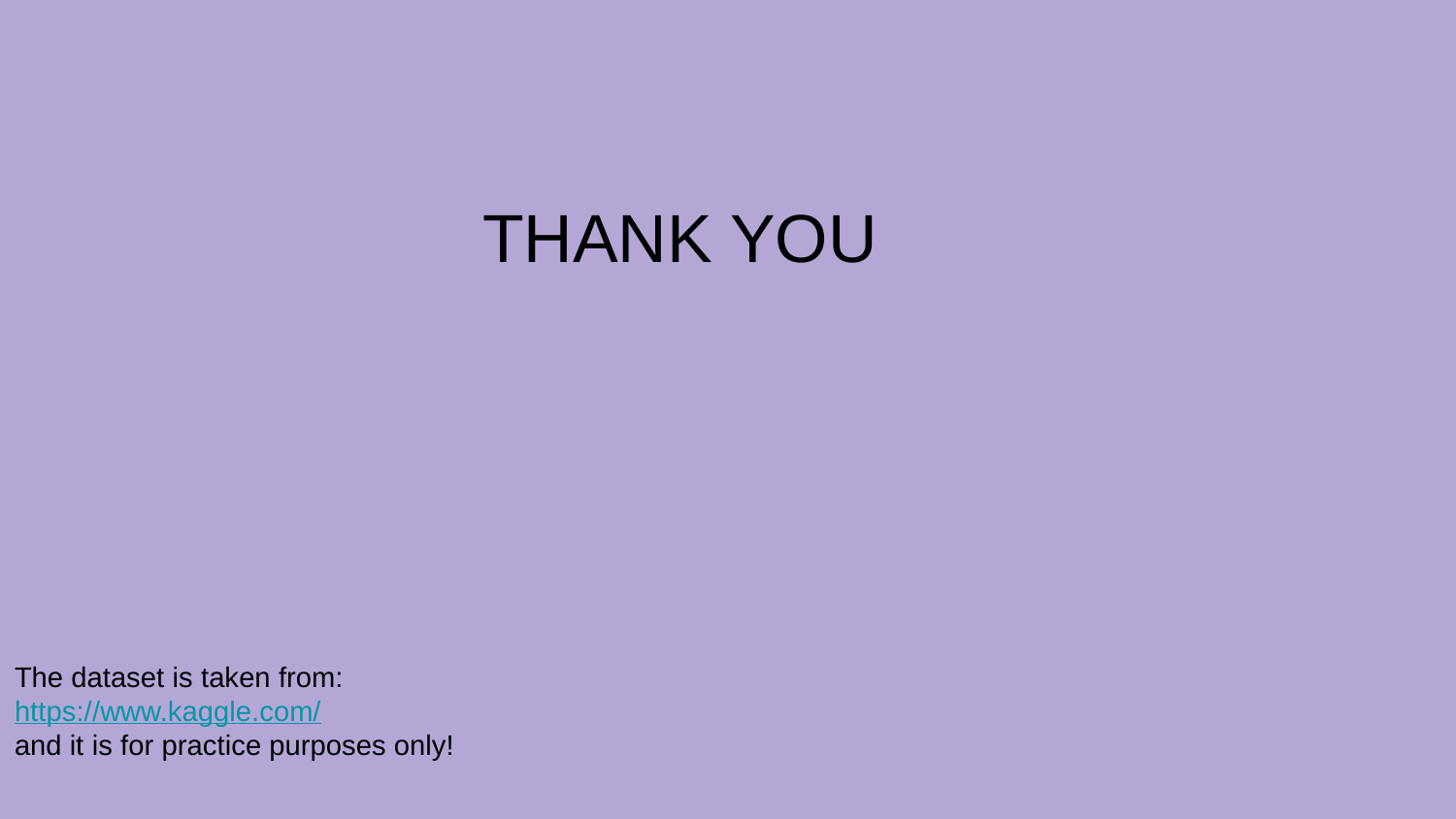

# THANK YOU
The dataset is taken from:  https://www.kaggle.com/
and it is for practice purposes only!